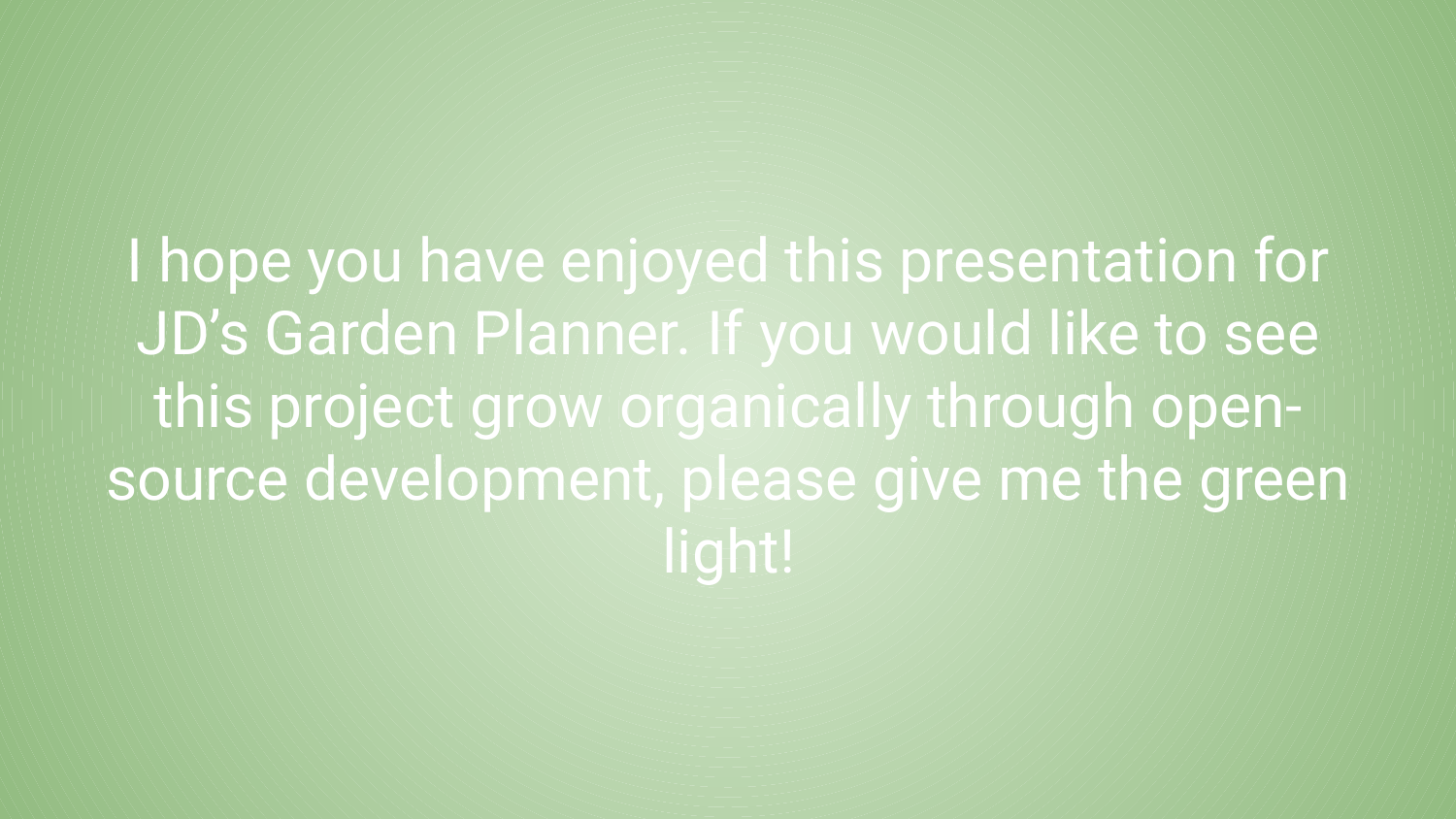

# I hope you have enjoyed this presentation for JD’s Garden Planner. If you would like to see this project grow organically through open-source development, please give me the green light!